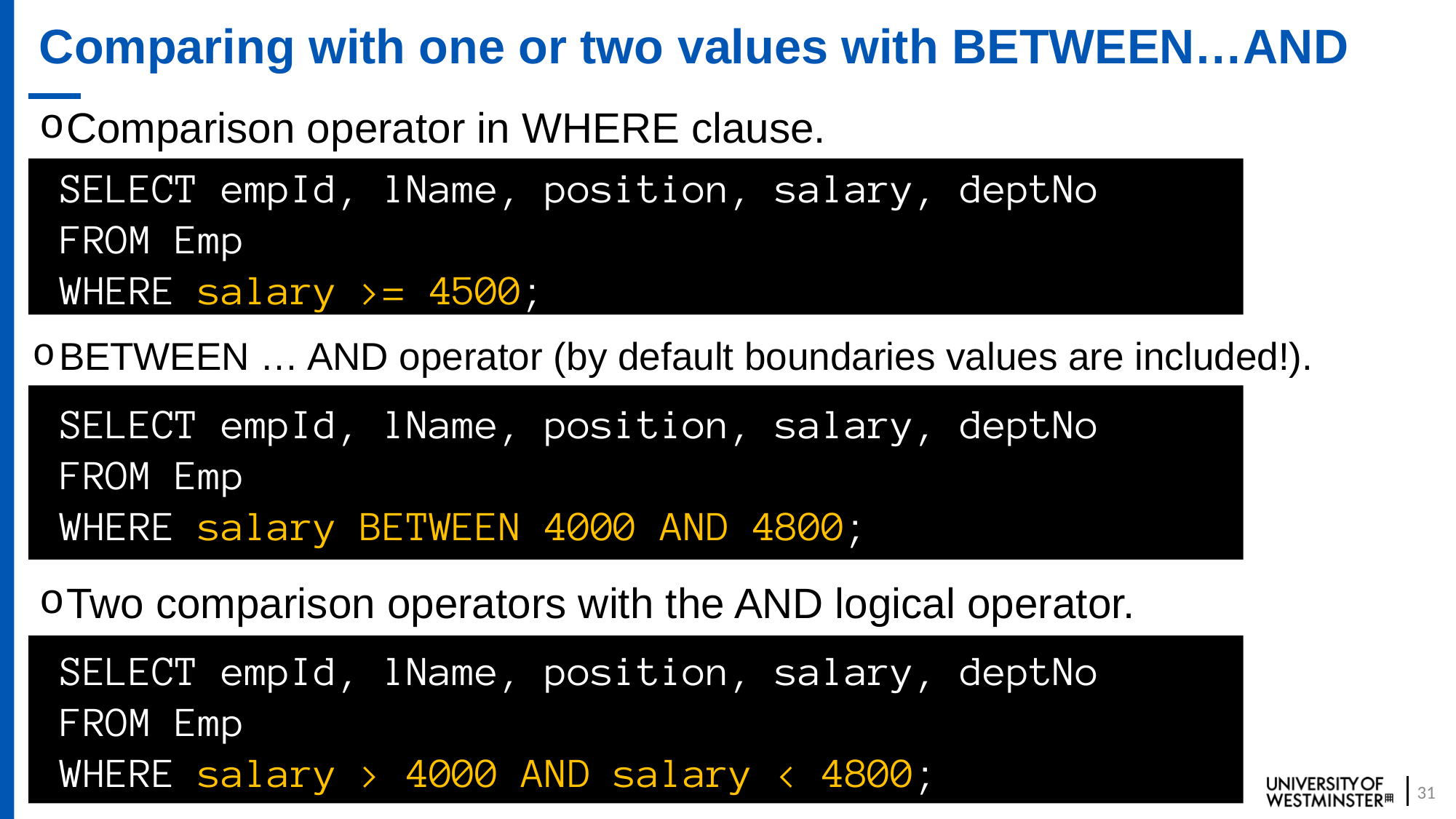

# Comparing with one or two values with BETWEEN…AND
Comparison operator in WHERE clause.

SELECT empId, lName, position, salary, deptNo
FROM Emp
WHERE salary >= 4500;
BETWEEN … AND operator (by default boundaries values are included!).
SELECT empId, lName, position, salary, deptNo
FROM Emp
WHERE salary BETWEEN 4000 AND 4800;
Two comparison operators with the AND logical operator.
SELECT empId, lName, position, salary, deptNo
FROM Emp
WHERE salary > 4000 AND salary < 4800;
31